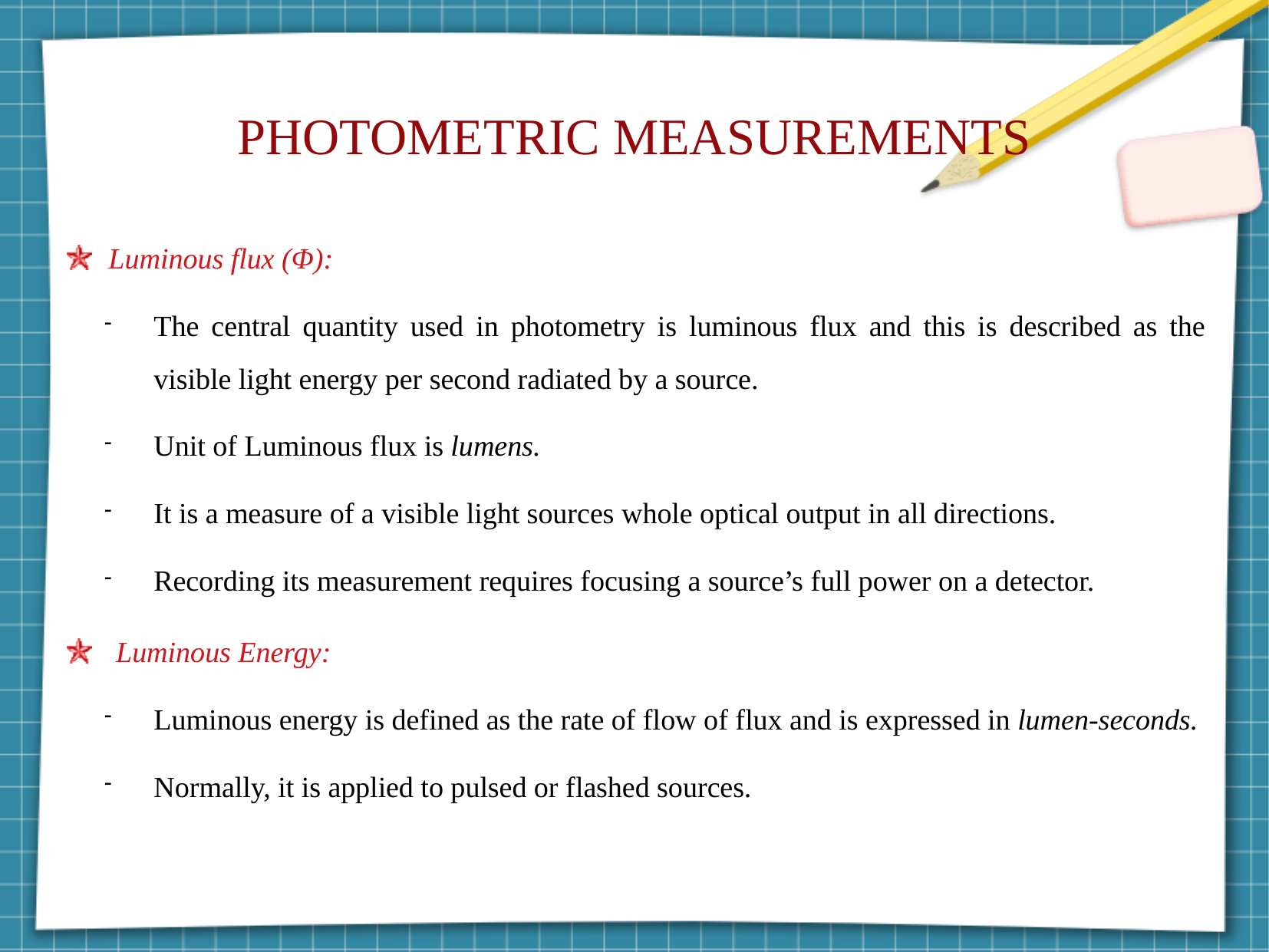

PHOTOMETRIC MEASUREMENTS
Luminous flux (Φ):
The central quantity used in photometry is luminous flux and this is described as the visible light energy per second radiated by a source.
Unit of Luminous flux is lumens.
It is a measure of a visible light sources whole optical output in all directions.
Recording its measurement requires focusing a source’s full power on a detector.
 Luminous Energy:
Luminous energy is defined as the rate of flow of flux and is expressed in lumen-seconds.
Normally, it is applied to pulsed or flashed sources.